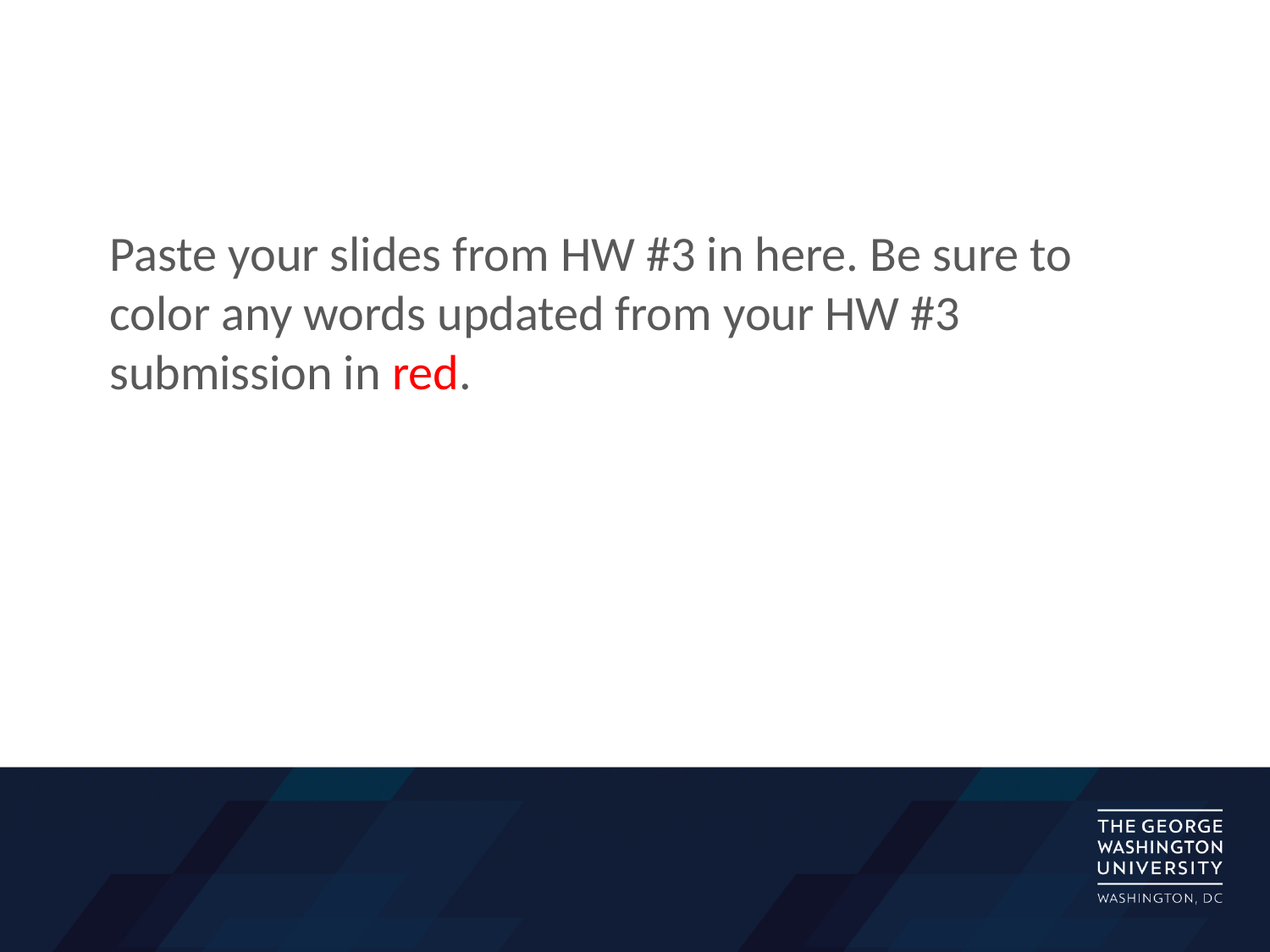

Paste your slides from HW #3 in here. Be sure to color any words updated from your HW #3 submission in red.